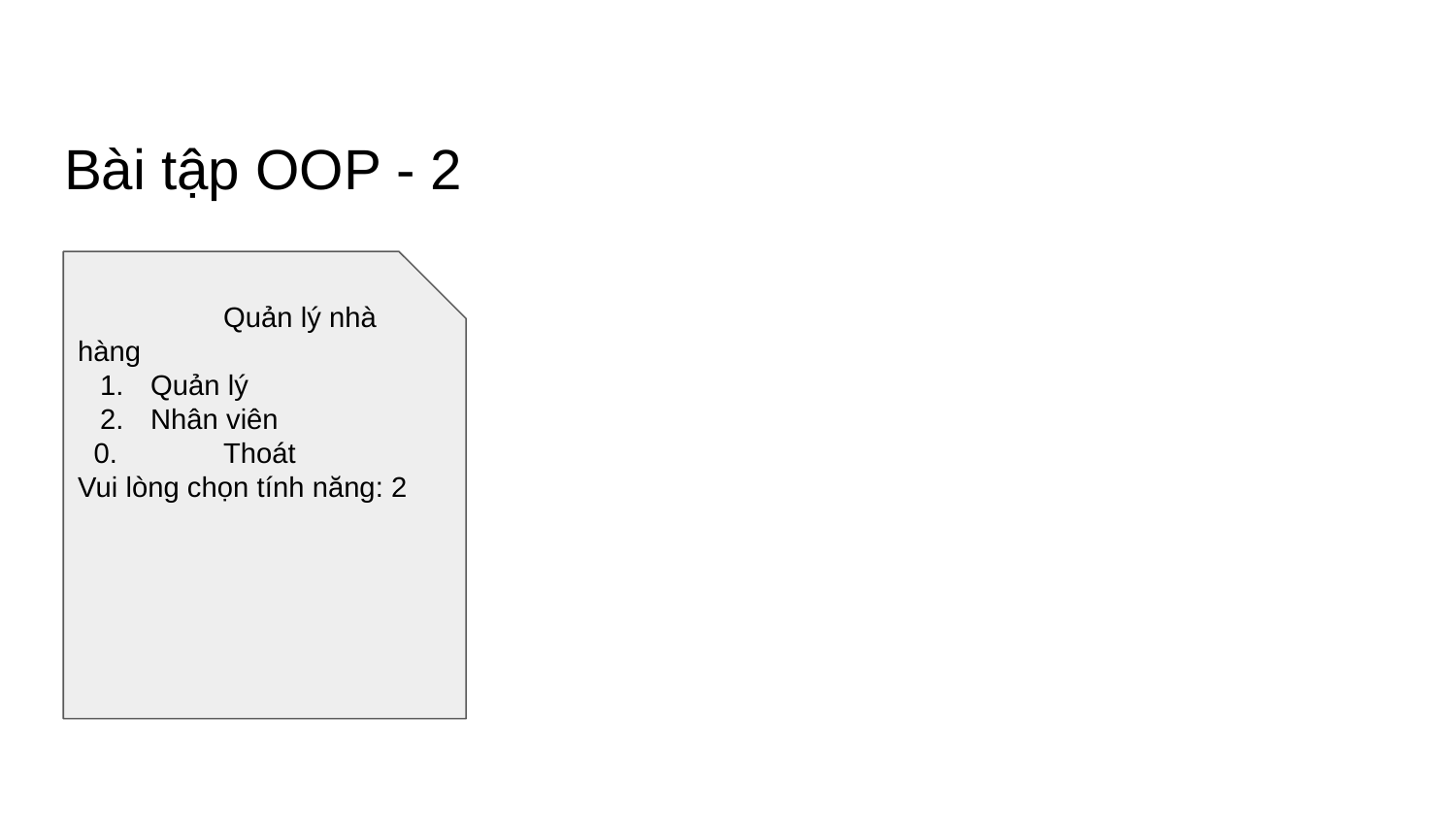

# Bài tập OOP - 2
	Quản lý nhà hàng
Quản lý
Nhân viên
  0. 	Thoát
Vui lòng chọn tính năng: 2